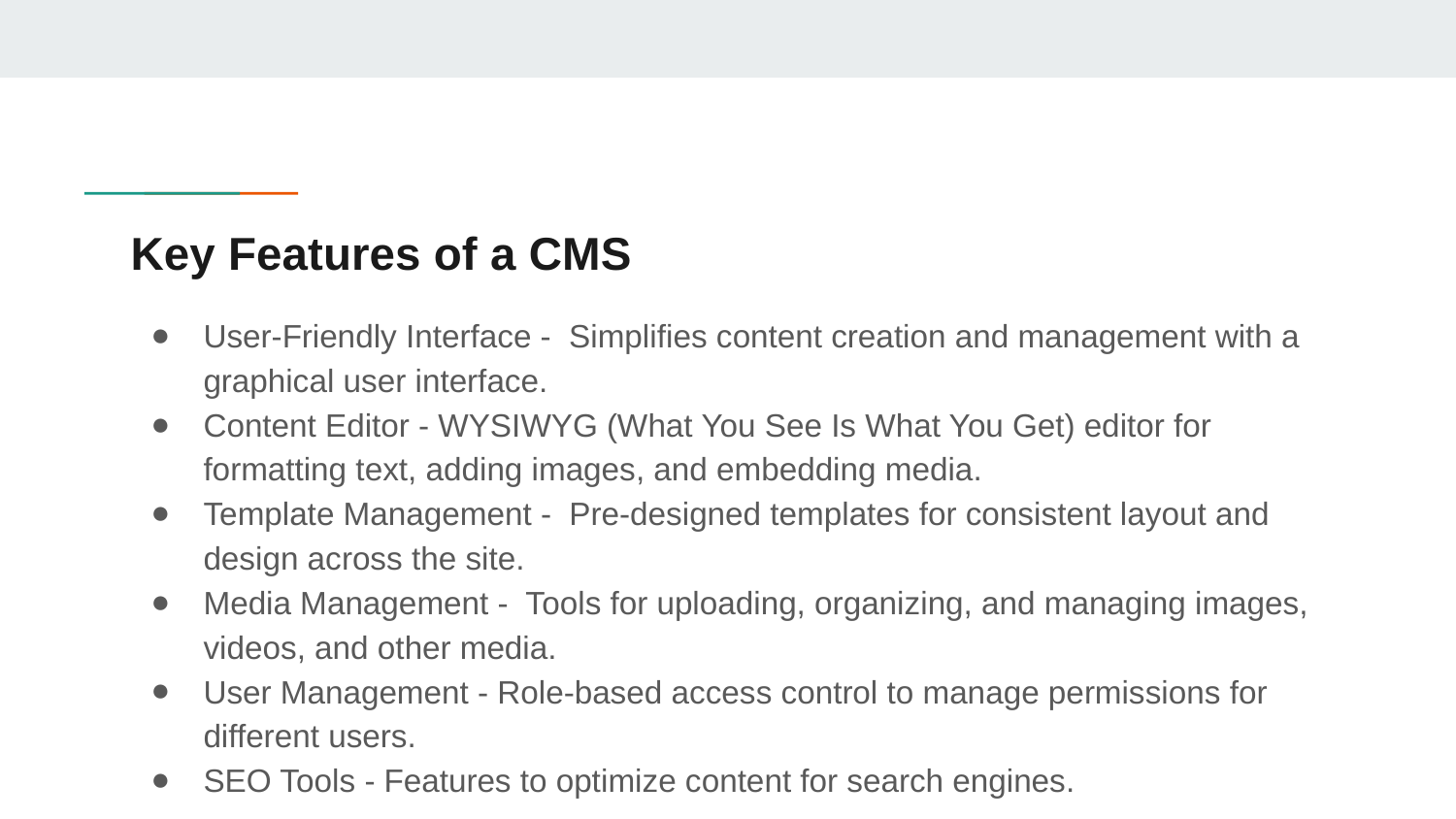

# Key Features of a CMS
User-Friendly Interface -  Simplifies content creation and management with a graphical user interface.
Content Editor - WYSIWYG (What You See Is What You Get) editor for formatting text, adding images, and embedding media.
Template Management -  Pre-designed templates for consistent layout and design across the site.
Media Management -  Tools for uploading, organizing, and managing images, videos, and other media.
User Management - Role-based access control to manage permissions for different users.
SEO Tools - Features to optimize content for search engines.